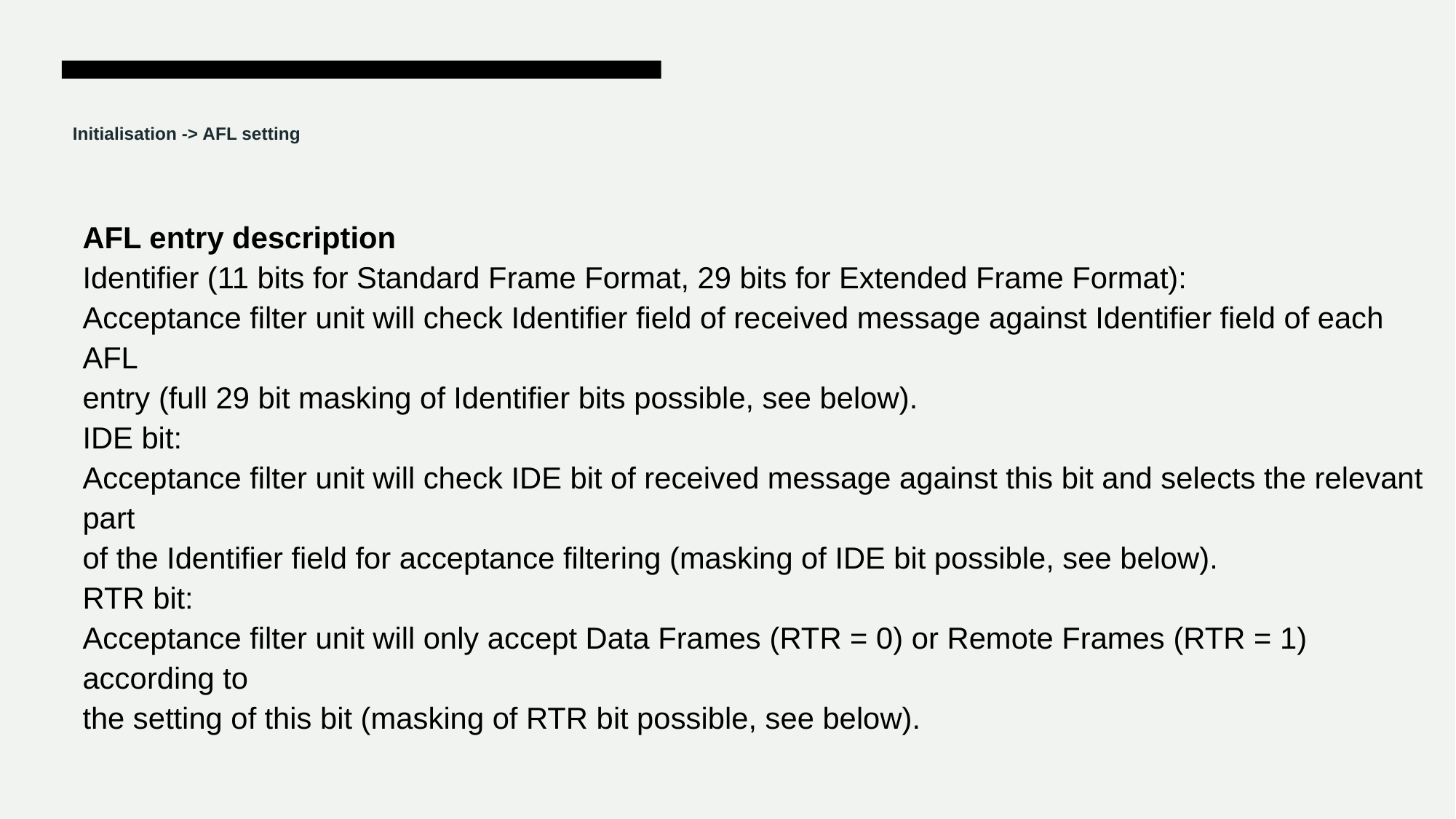

# Initialisation -> AFL setting
AFL entry description
Identifier (11 bits for Standard Frame Format, 29 bits for Extended Frame Format):
Acceptance filter unit will check Identifier field of received message against Identifier field of each AFL
entry (full 29 bit masking of Identifier bits possible, see below).
IDE bit:
Acceptance filter unit will check IDE bit of received message against this bit and selects the relevant part
of the Identifier field for acceptance filtering (masking of IDE bit possible, see below).
RTR bit:
Acceptance filter unit will only accept Data Frames (RTR = 0) or Remote Frames (RTR = 1) according to
the setting of this bit (masking of RTR bit possible, see below).